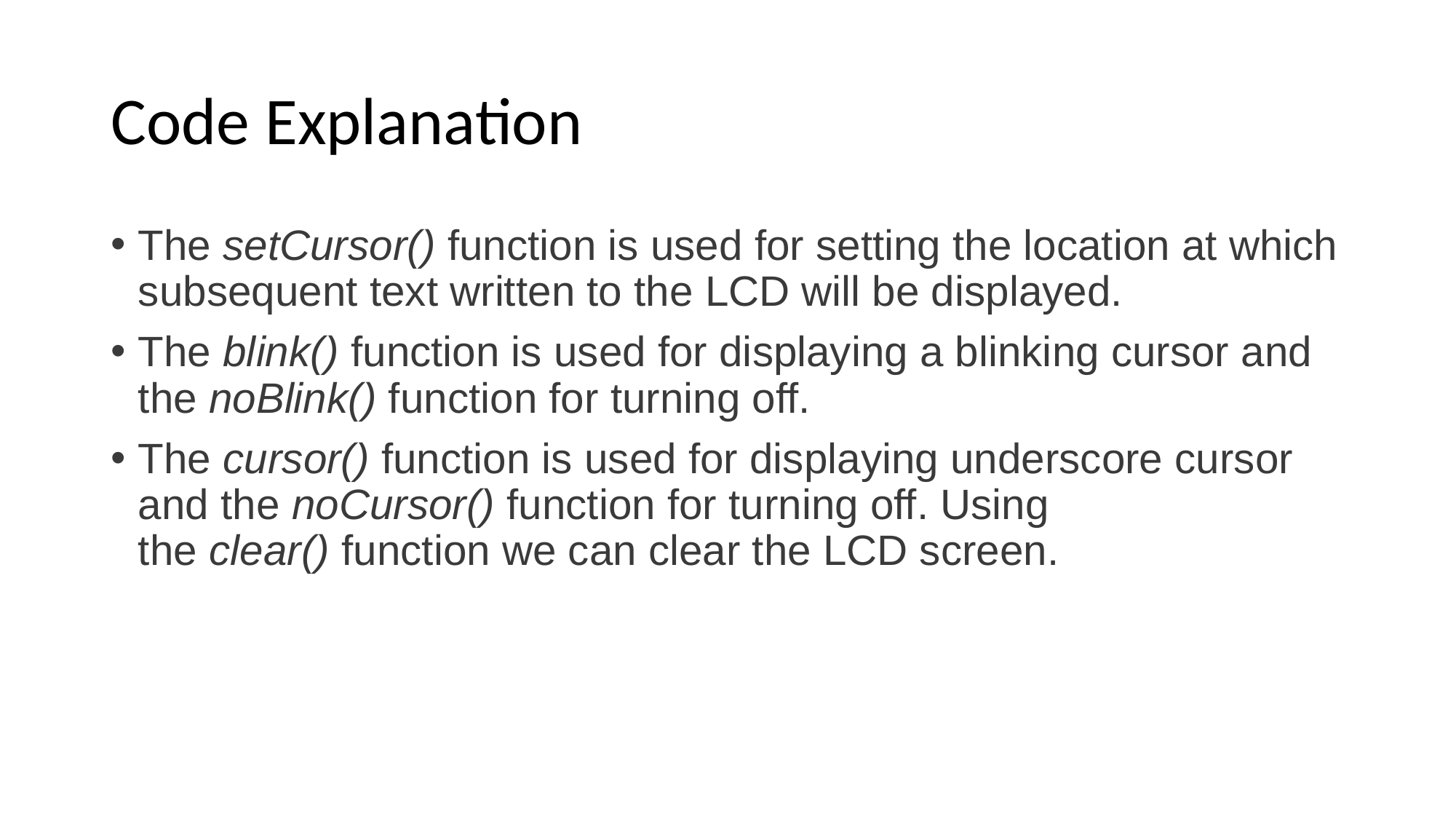

# Code Explanation
The setCursor() function is used for setting the location at which subsequent text written to the LCD will be displayed.
The blink() function is used for displaying a blinking cursor and the noBlink() function for turning off.
The cursor() function is used for displaying underscore cursor and the noCursor() function for turning off. Using the clear() function we can clear the LCD screen.